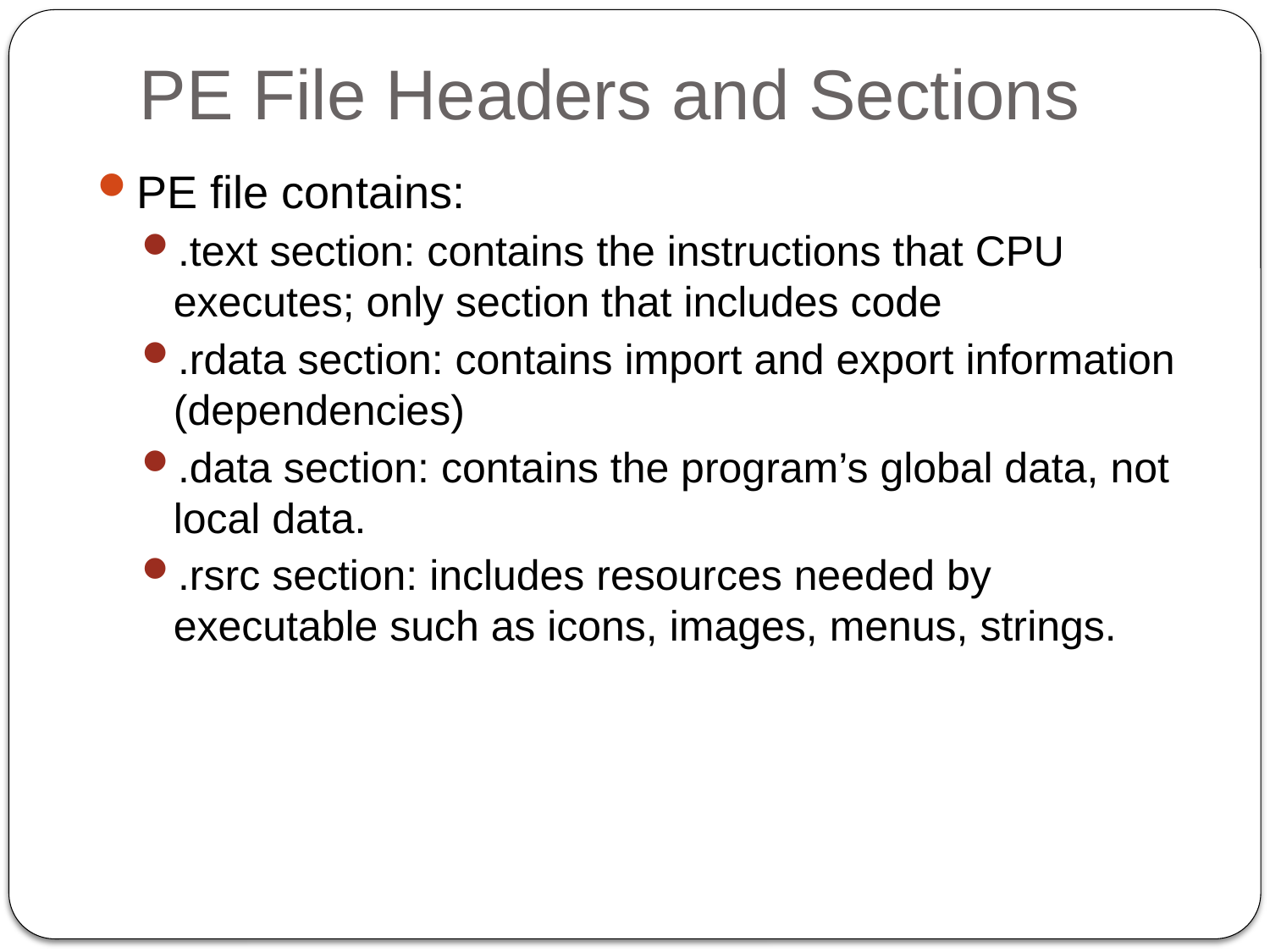

# PE File Headers and Sections
PE file contains:
.text section: contains the instructions that CPU executes; only section that includes code
.rdata section: contains import and export information (dependencies)
.data section: contains the program’s global data, not local data.
.rsrc section: includes resources needed by executable such as icons, images, menus, strings.